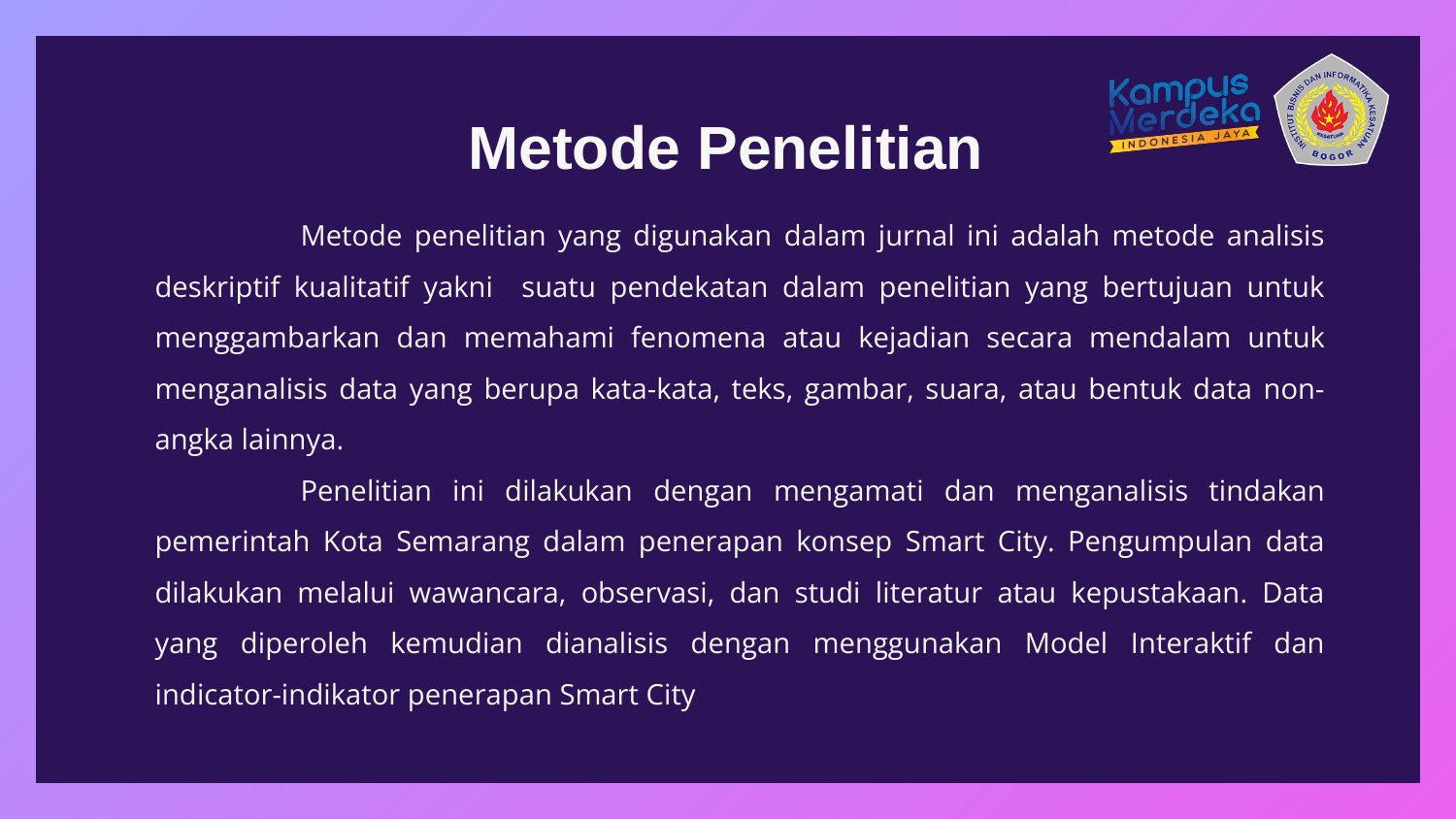

# Metode Penelitian
	Metode penelitian yang digunakan dalam jurnal ini adalah metode analisis deskriptif kualitatif yakni  suatu pendekatan dalam penelitian yang bertujuan untuk menggambarkan dan memahami fenomena atau kejadian secara mendalam untuk menganalisis data yang berupa kata-kata, teks, gambar, suara, atau bentuk data non-angka lainnya.
	Penelitian ini dilakukan dengan mengamati dan menganalisis tindakan pemerintah Kota Semarang dalam penerapan konsep Smart City. Pengumpulan data dilakukan melalui wawancara, observasi, dan studi literatur atau kepustakaan. Data yang diperoleh kemudian dianalisis dengan menggunakan Model Interaktif dan indicator-indikator penerapan Smart City